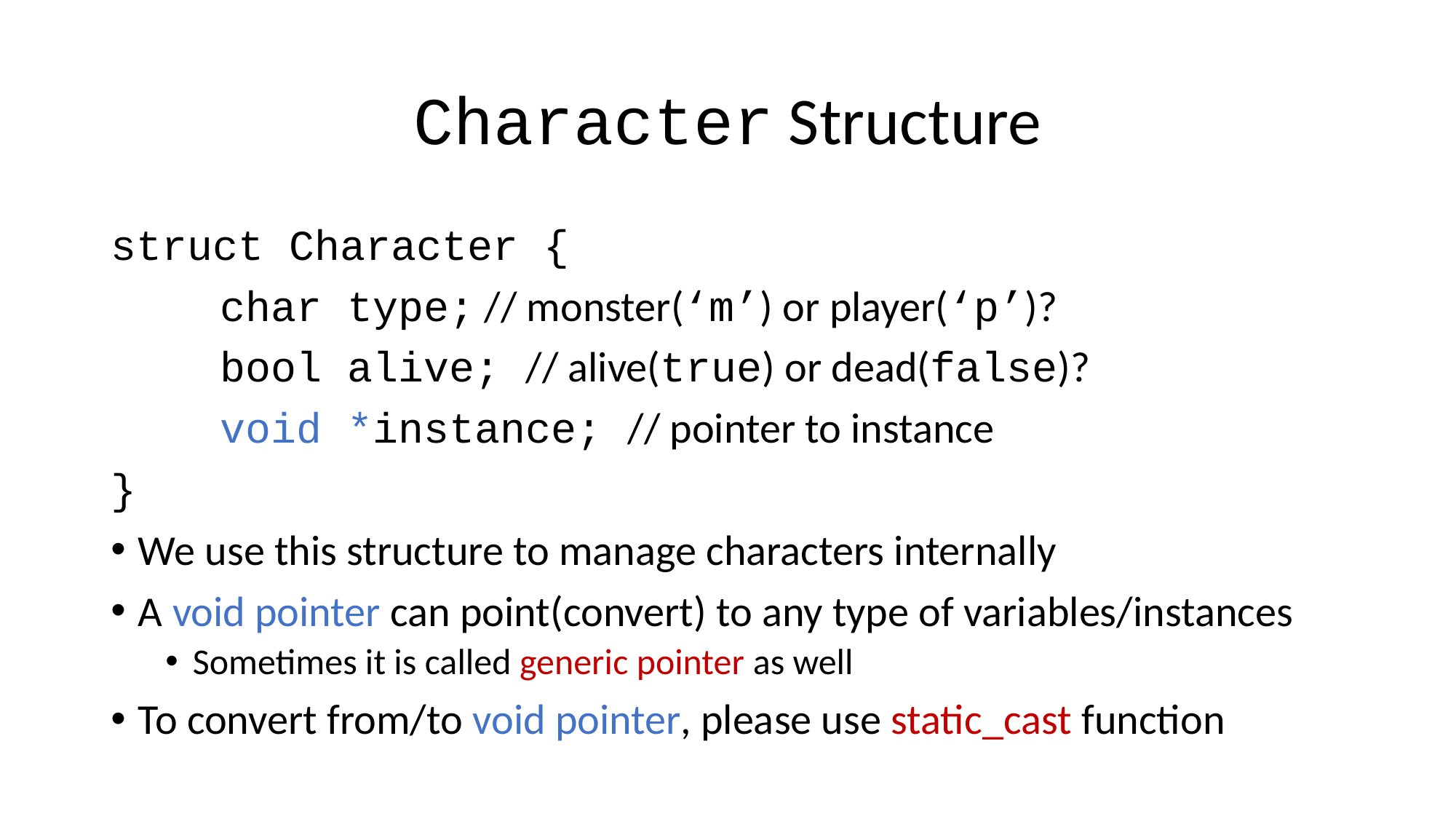

# Character Structure
struct Character {
	char type; // monster(‘m’) or player(‘p’)?
	bool alive; // alive(true) or dead(false)?
	void *instance; // pointer to instance
}
We use this structure to manage characters internally
A void pointer can point(convert) to any type of variables/instances
Sometimes it is called generic pointer as well
To convert from/to void pointer, please use static_cast function